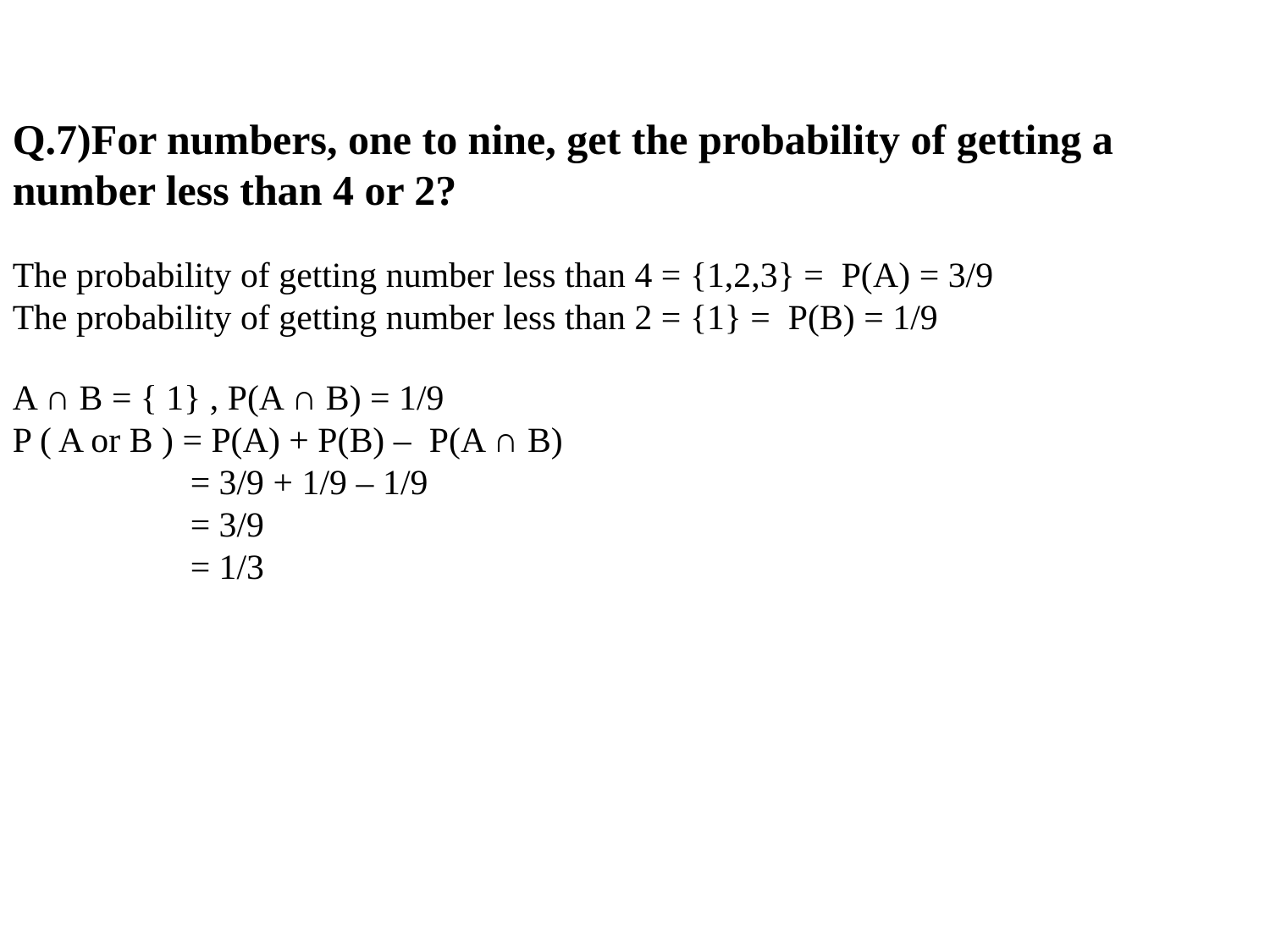

Q.7)For numbers, one to nine, get the probability of getting a number less than 4 or 2?

The probability of getting number less than 4 = {1,2,3} =  P(A) = 3/9
The probability of getting number less than 2 = {1} =  P(B) = 1/9

A ∩ B = { 1} , P(A ∩ B) = 1/9
P ( A or B ) = P(A) + P(B) –  P(A ∩ B)
                    = 3/9 + 1/9 – 1/9
                    = 3/9
                    = 1/3